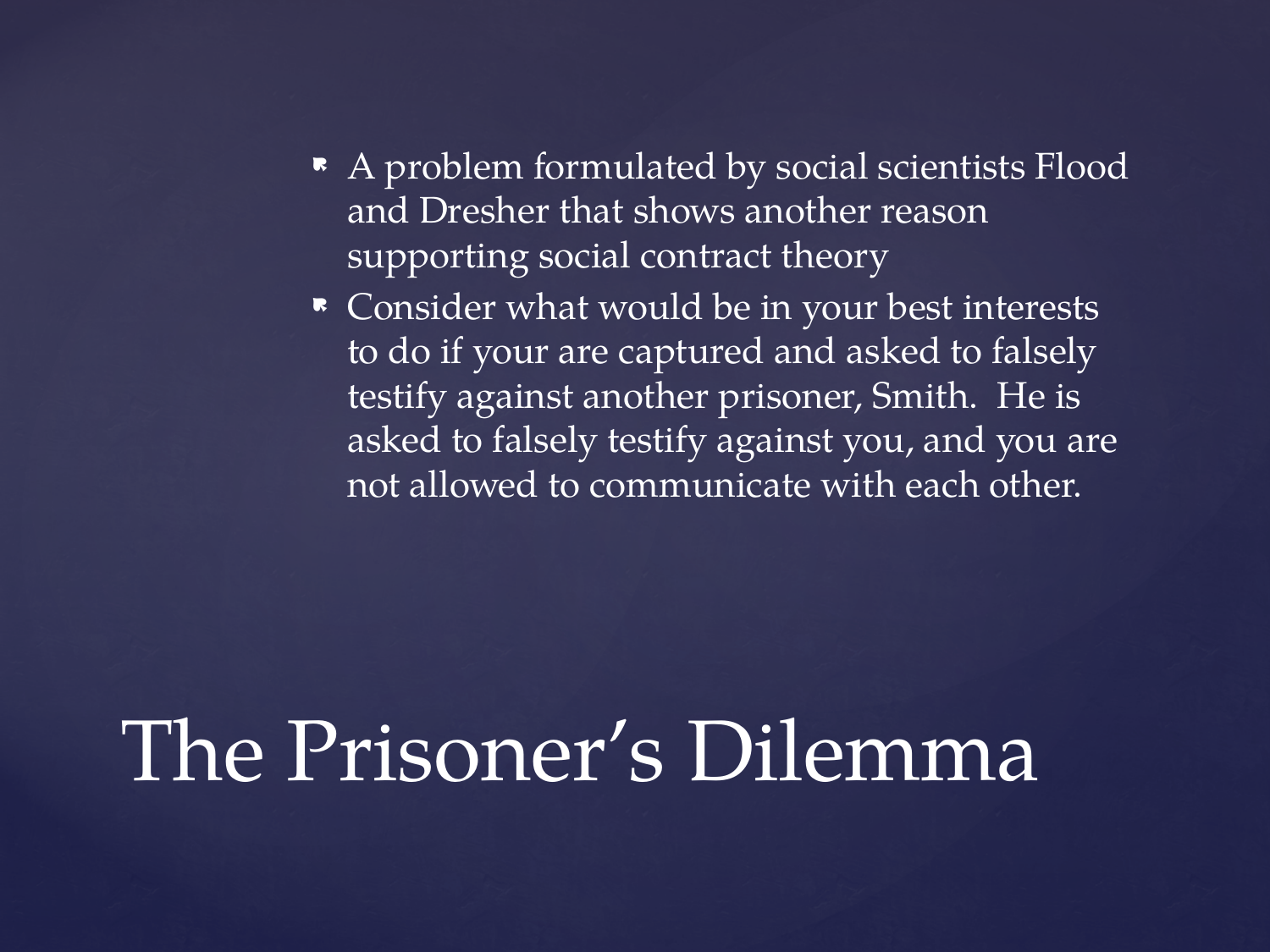

A problem formulated by social scientists Flood and Dresher that shows another reason supporting social contract theory
Consider what would be in your best interests to do if your are captured and asked to falsely testify against another prisoner, Smith.  He is asked to falsely testify against you, and you are not allowed to communicate with each other.

# The Prisoner’s Dilemma